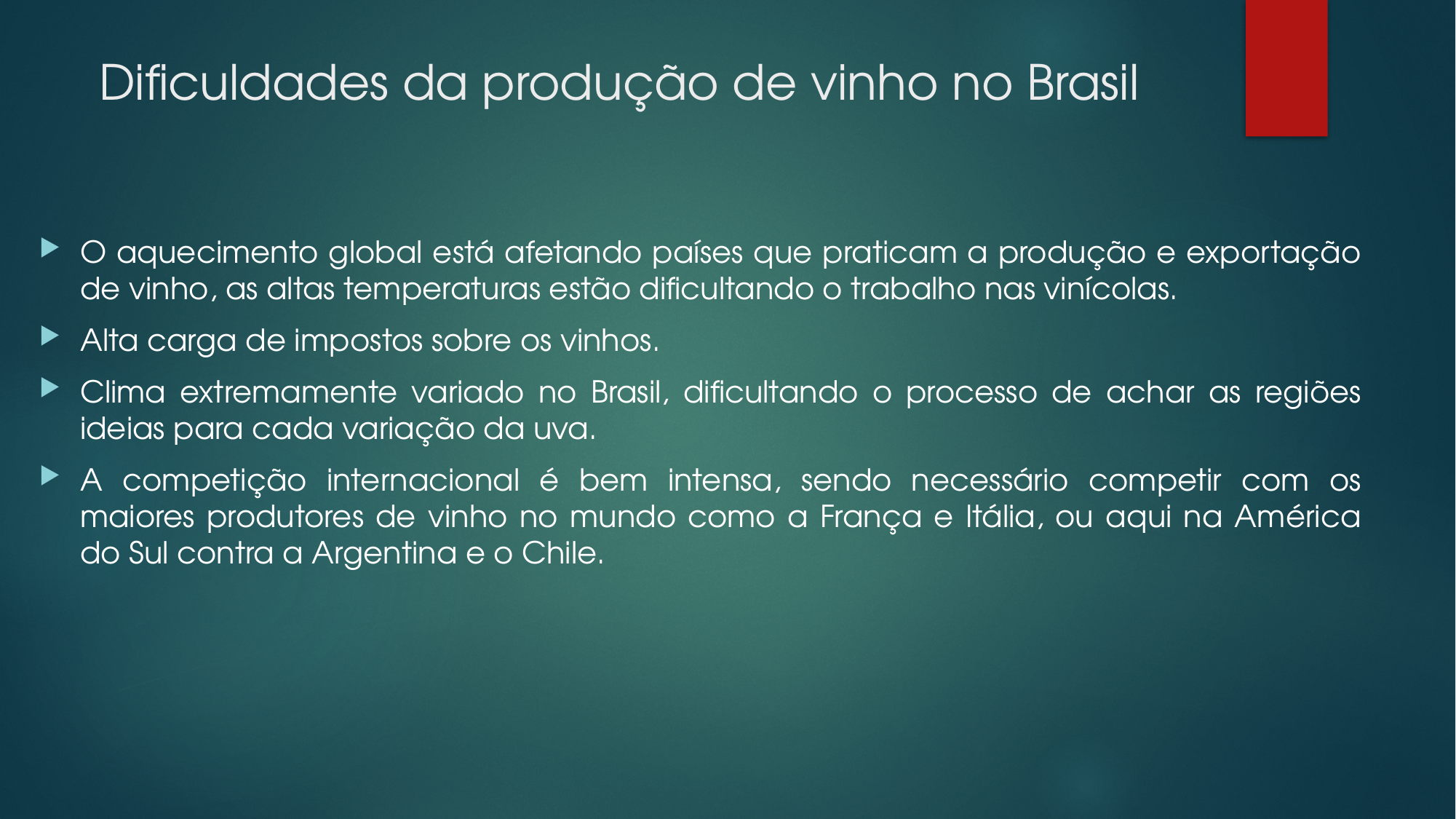

# Dificuldades da produção de vinho no Brasil
O aquecimento global está afetando países que praticam a produção e exportação de vinho, as altas temperaturas estão dificultando o trabalho nas vinícolas.
Alta carga de impostos sobre os vinhos.
Clima extremamente variado no Brasil, dificultando o processo de achar as regiões ideias para cada variação da uva.
A competição internacional é bem intensa, sendo necessário competir com os maiores produtores de vinho no mundo como a França e Itália, ou aqui na América do Sul contra a Argentina e o Chile.